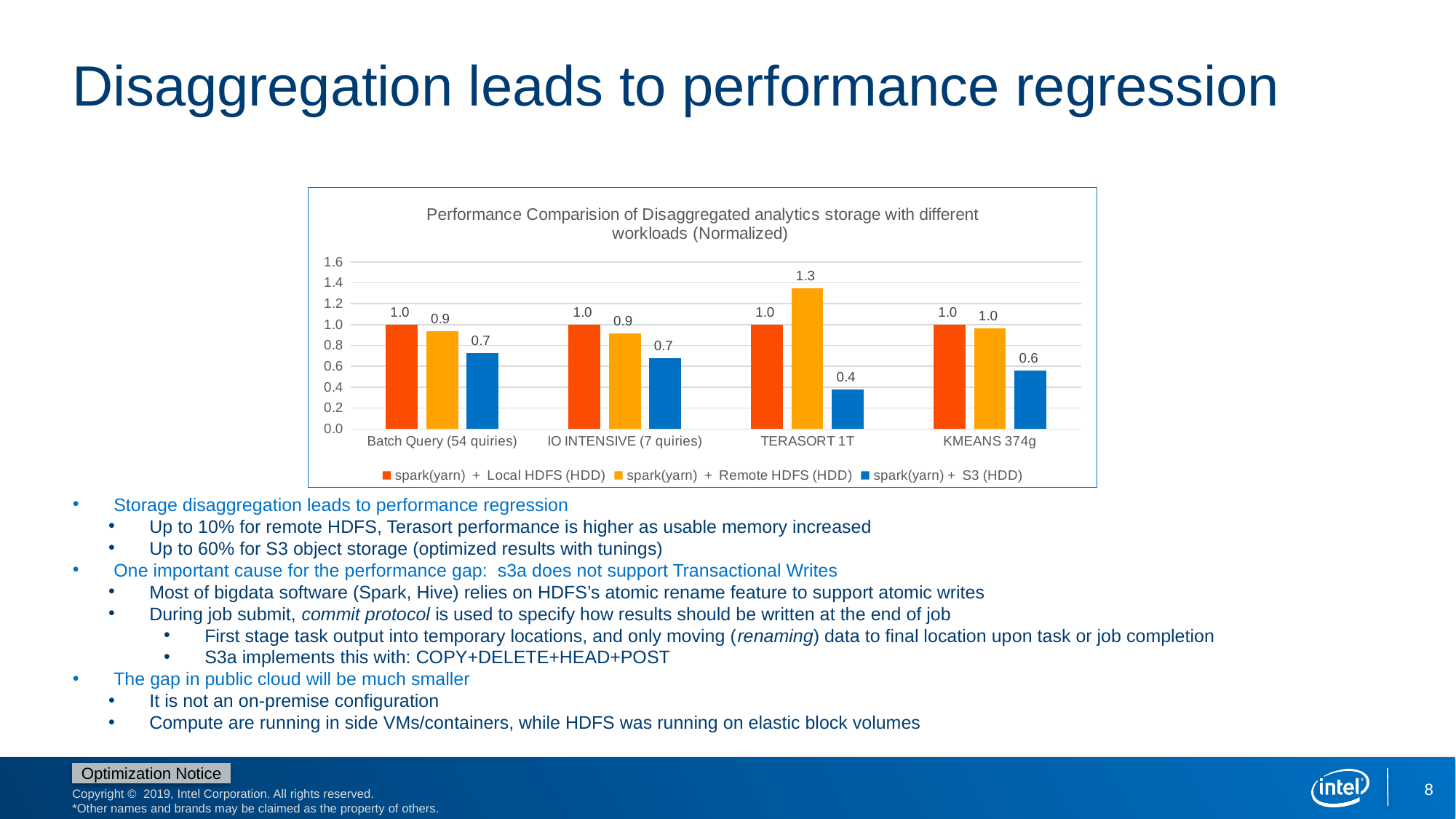

# Disaggregation leads to performance regression

### Chart: Performance Comparision of Disaggregated analytics storage with different workloads (Normalized)

| Category | spark(yarn)  +  Local HDFS (HDD) | spark(yarn)  +  Remote HDFS (HDD) | spark(yarn) +  S3 (HDD) |
|---|---|---|---|
| Batch Query (54 quiries) | 1.0 | 0.932586238623877 | 0.7271495149607833 |
| IO INTENSIVE (7 quiries) | 1.0 | 0.9160660707105077 | 0.6809543700444919 |
| TERASORT 1T | 1.0 | 1.3451600127112902 | 0.38105474971640957 |
| KMEANS 374g | 1.0 | 0.9613576067687017 | 0.5620223487061845 |
Storage disaggregation leads to performance regression
Up to 10% for remote HDFS, Terasort performance is higher as usable memory increased
Up to 60% for S3 object storage (optimized results with tunings)
One important cause for the performance gap:  s3a does not support Transactional Writes
Most of bigdata software (Spark, Hive) relies on HDFS’s atomic rename feature to support atomic writes
During job submit, commit protocol is used to specify how results should be written at the end of job
First stage task output into temporary locations, and only moving (renaming) data to final location upon task or job completion
S3a implements this with: COPY+DELETE+HEAD+POST
The gap in public cloud will be much smaller
It is not an on-premise configuration
Compute are running in side VMs/containers, while HDFS was running on elastic block volumes

8